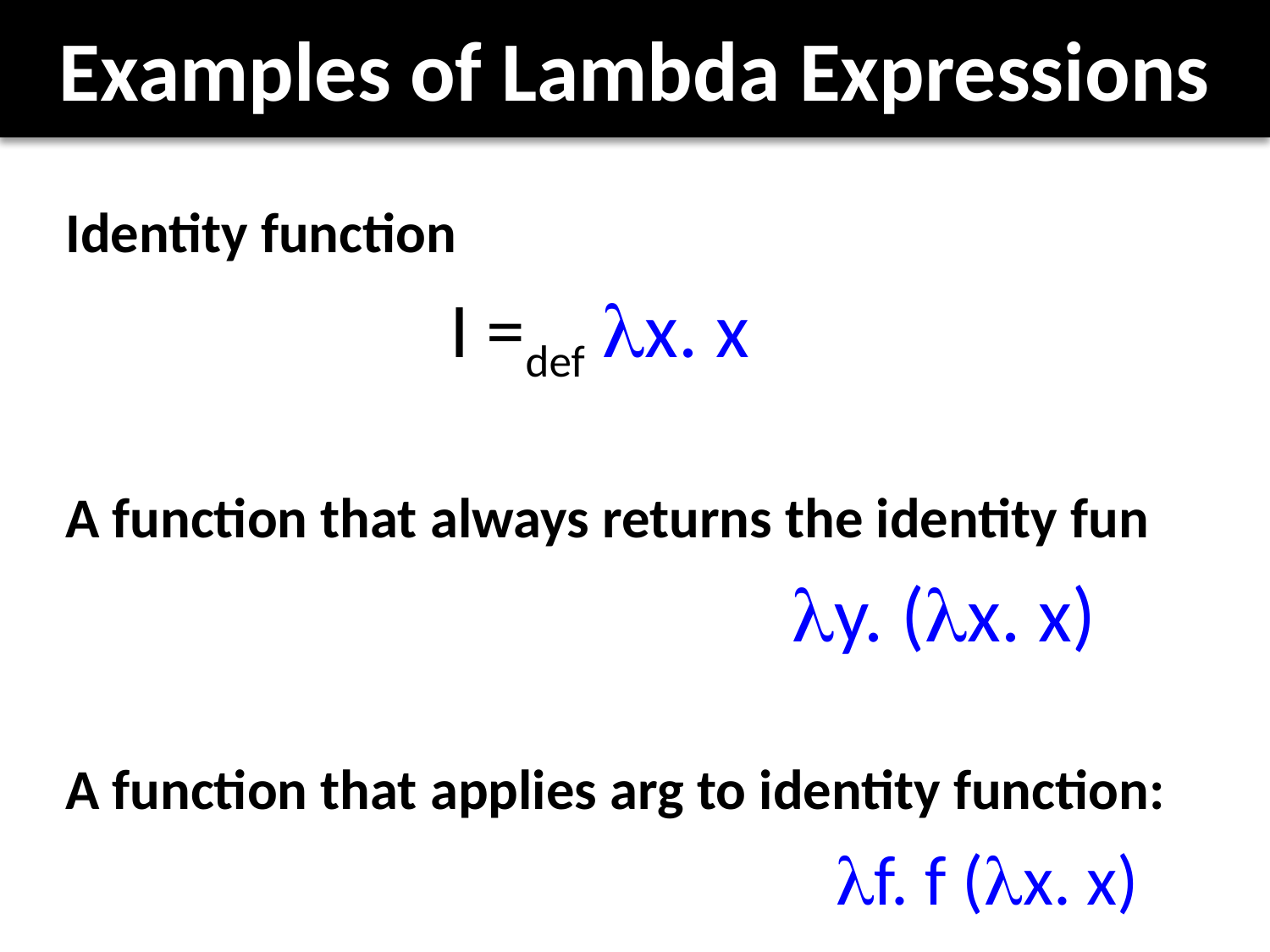

# Examples of Lambda Expressions
Identity function
                I =def λx. x

A function that always returns the identity fun
                λy. (λx. x)

A function that applies arg to identity function:
                    λf. f (λx. x)